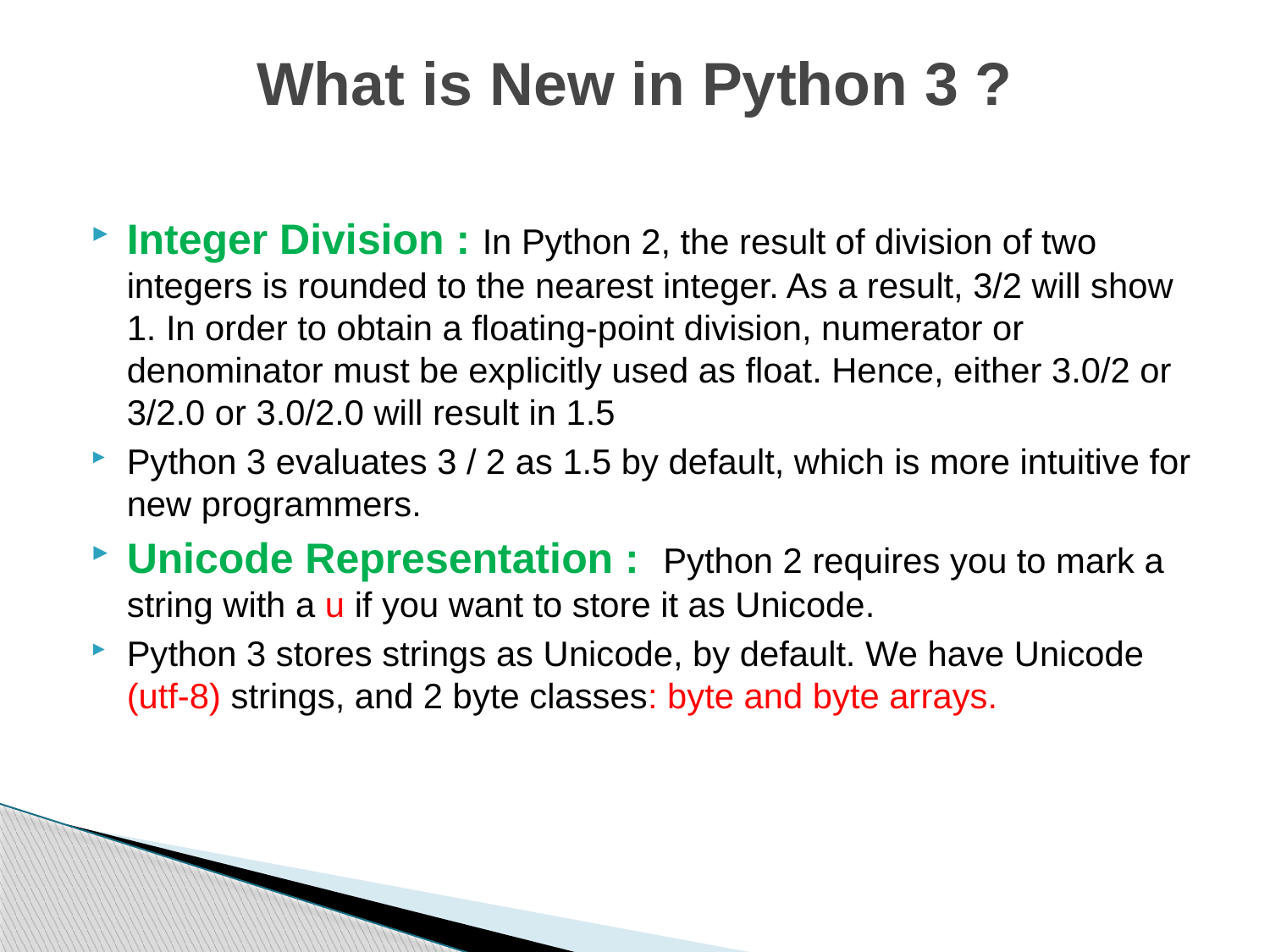

# What is New in Python 3 ?
Integer Division : In Python 2, the result of division of two integers is rounded to the nearest integer. As a result, 3/2 will show 1. In order to obtain a floating-point division, numerator or denominator must be explicitly used as float. Hence, either 3.0/2 or 3/2.0 or 3.0/2.0 will result in 1.5
Python 3 evaluates 3 / 2 as 1.5 by default, which is more intuitive for new programmers.
Unicode Representation :  Python 2 requires you to mark a string with a u if you want to store it as Unicode.
Python 3 stores strings as Unicode, by default. We have Unicode (utf-8) strings, and 2 byte classes: byte and byte arrays.